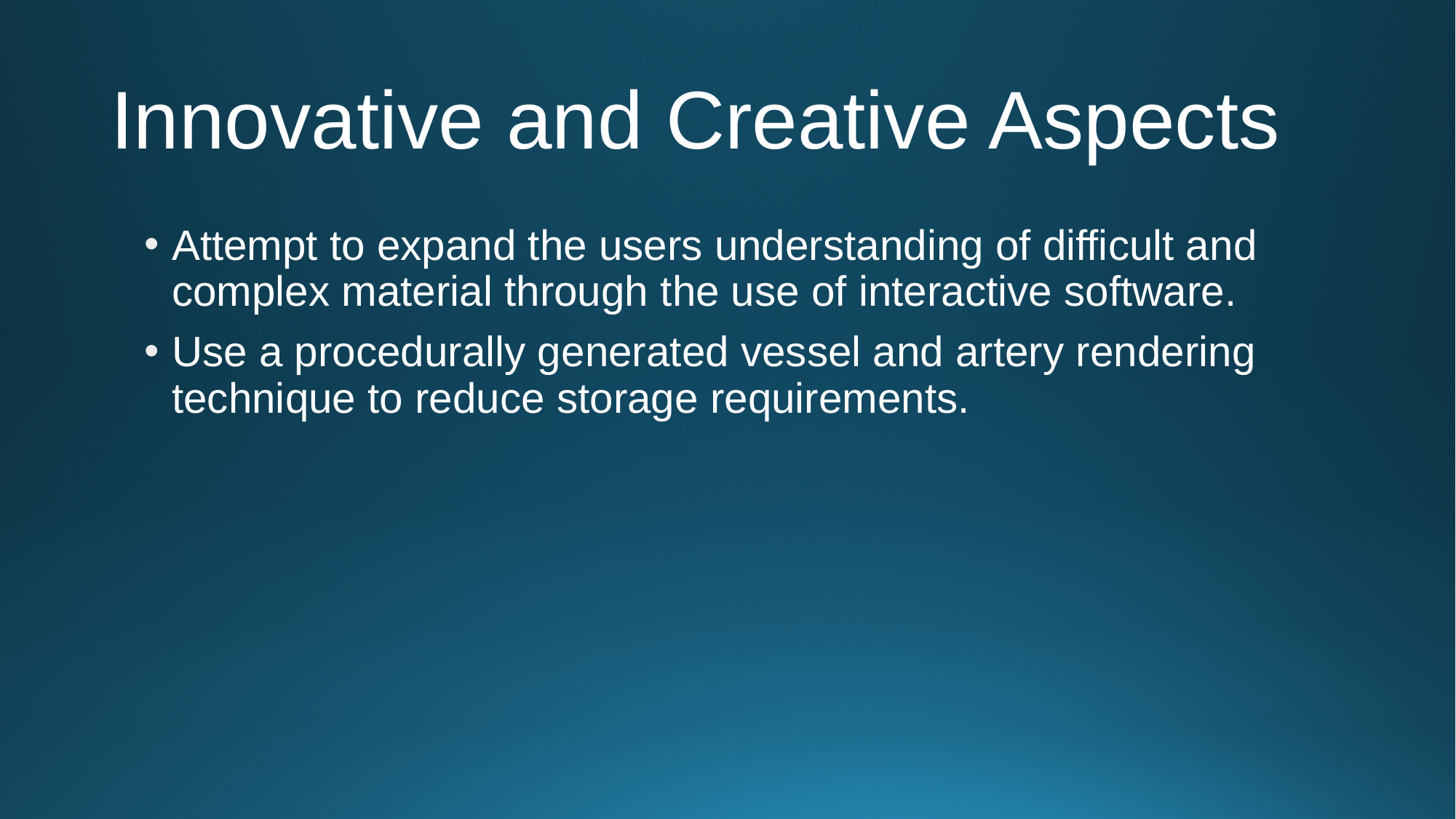

# Innovative and Creative Aspects
Attempt to expand the users understanding of difficult and complex material through the use of interactive software.
Use a procedurally generated vessel and artery rendering technique to reduce storage requirements.